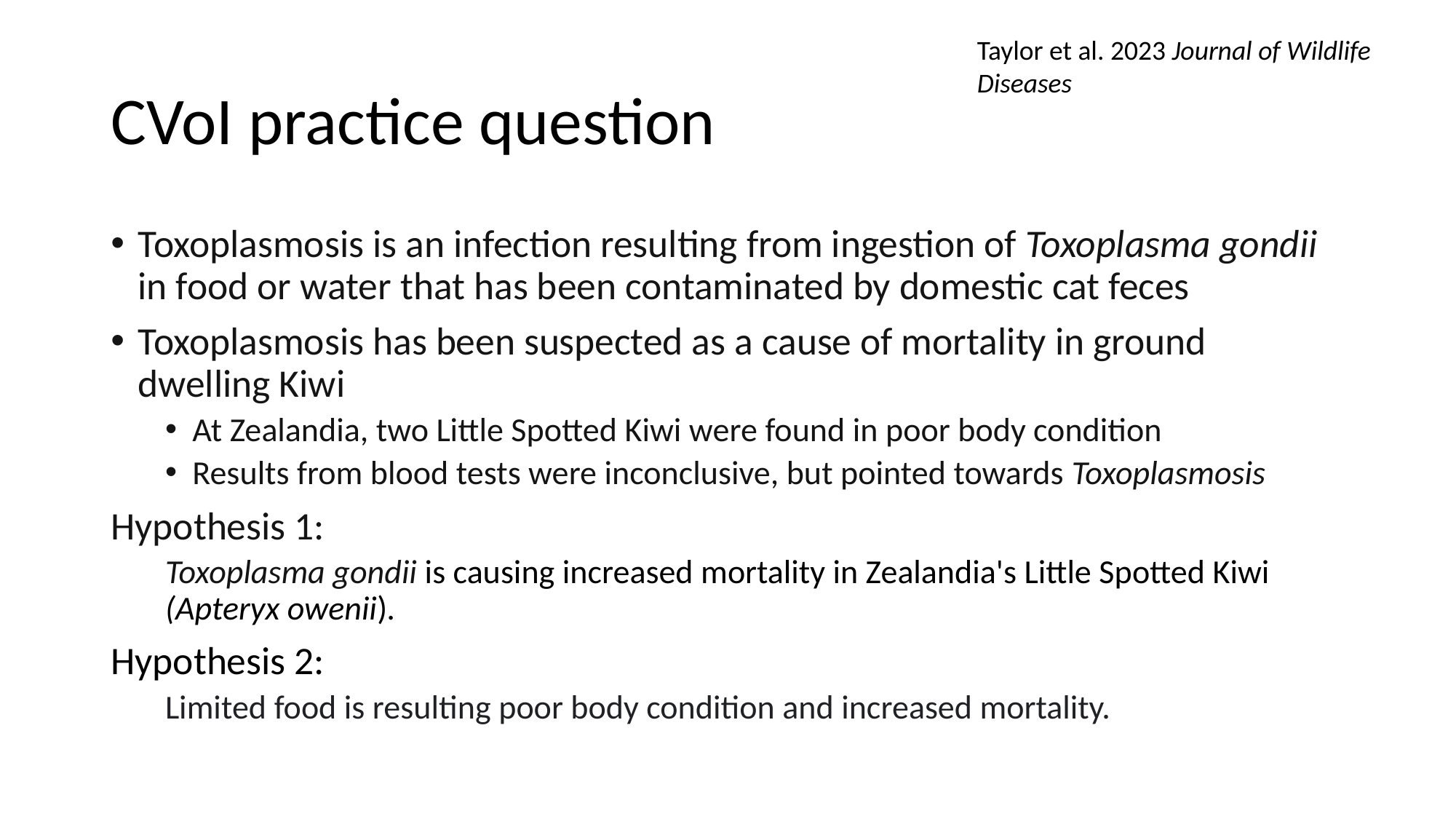

Taylor et al. 2023 Journal of Wildlife Diseases
# CVoI practice question
Toxoplasmosis is an infection resulting from ingestion of Toxoplasma gondii in food or water that has been contaminated by domestic cat feces
Toxoplasmosis has been suspected as a cause of mortality in ground dwelling Kiwi
At Zealandia, two Little Spotted Kiwi were found in poor body condition
Results from blood tests were inconclusive, but pointed towards Toxoplasmosis
Hypothesis 1:
Toxoplasma gondii is causing increased mortality in Zealandia's Little Spotted Kiwi (Apteryx owenii).
Hypothesis 2:
Limited food is resulting poor body condition and increased mortality.